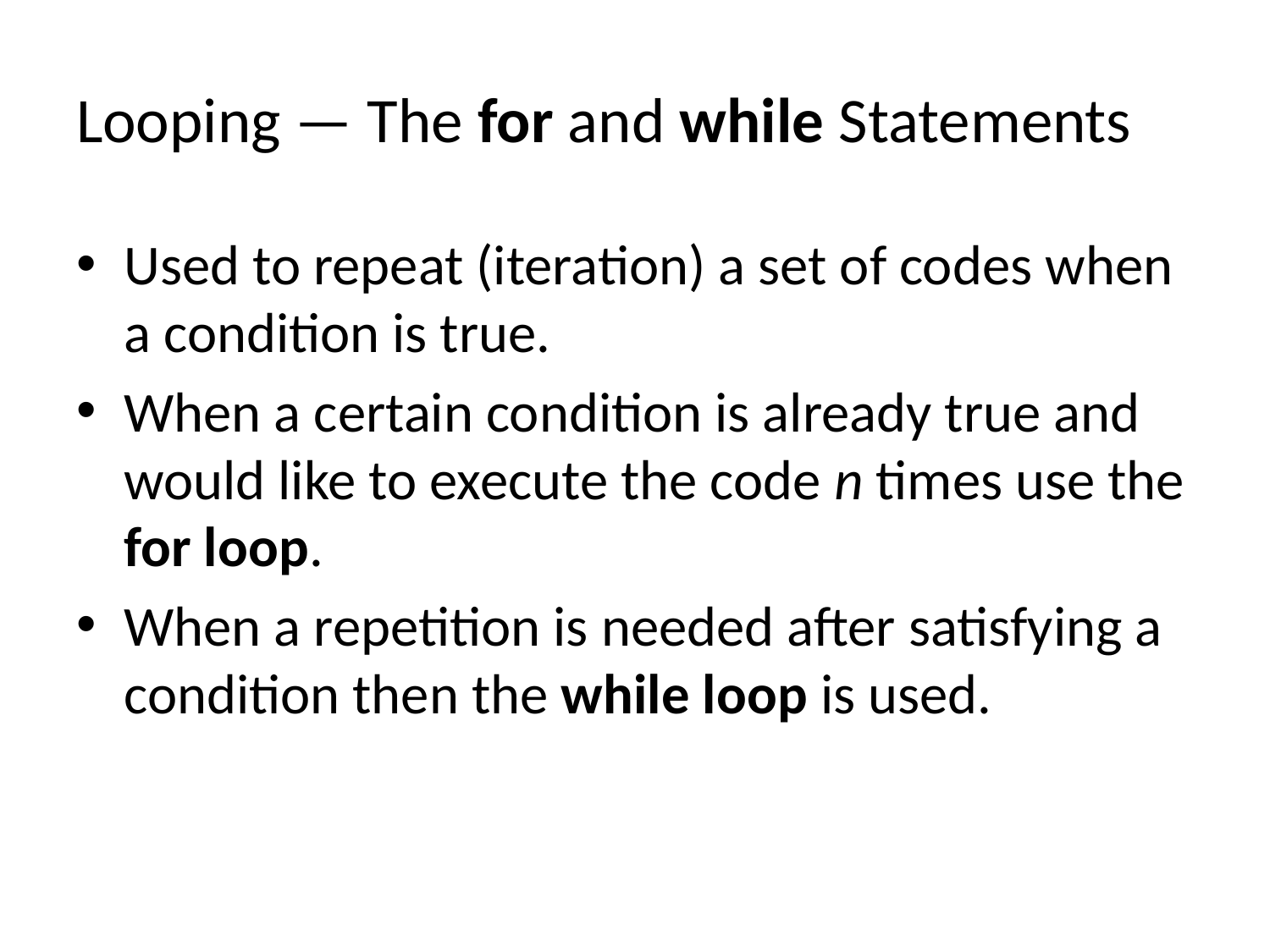

# Looping — The for and while Statements
Used to repeat (iteration) a set of codes when a condition is true.
When a certain condition is already true and would like to execute the code n times use the for loop.
When a repetition is needed after satisfying a condition then the while loop is used.